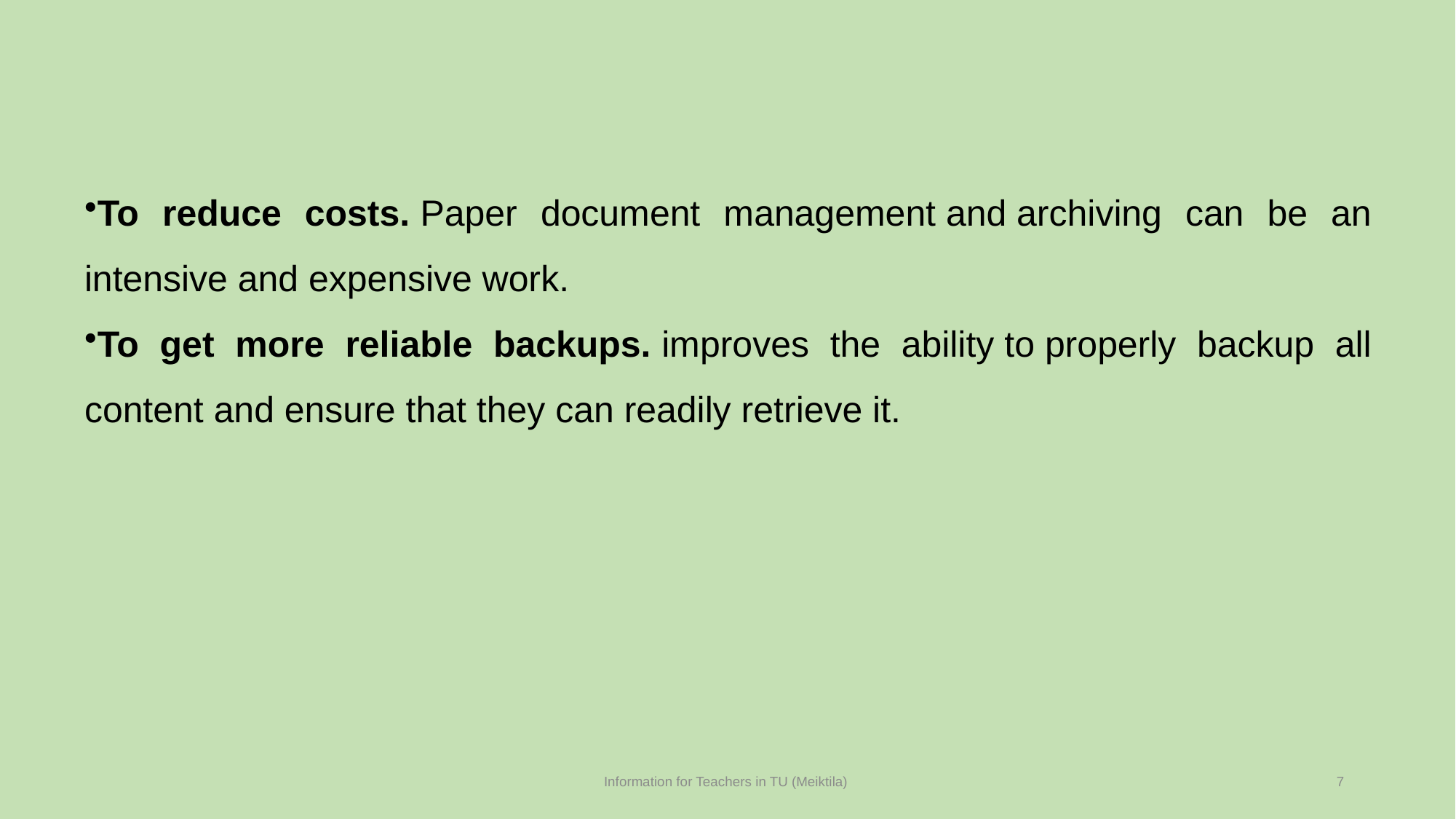

To reduce costs. Paper document management and archiving can be an intensive and expensive work.​
To get more reliable backups. improves the ability to properly backup all content and ensure that they can readily retrieve it.​
Information for Teachers in TU (Meiktila)
7